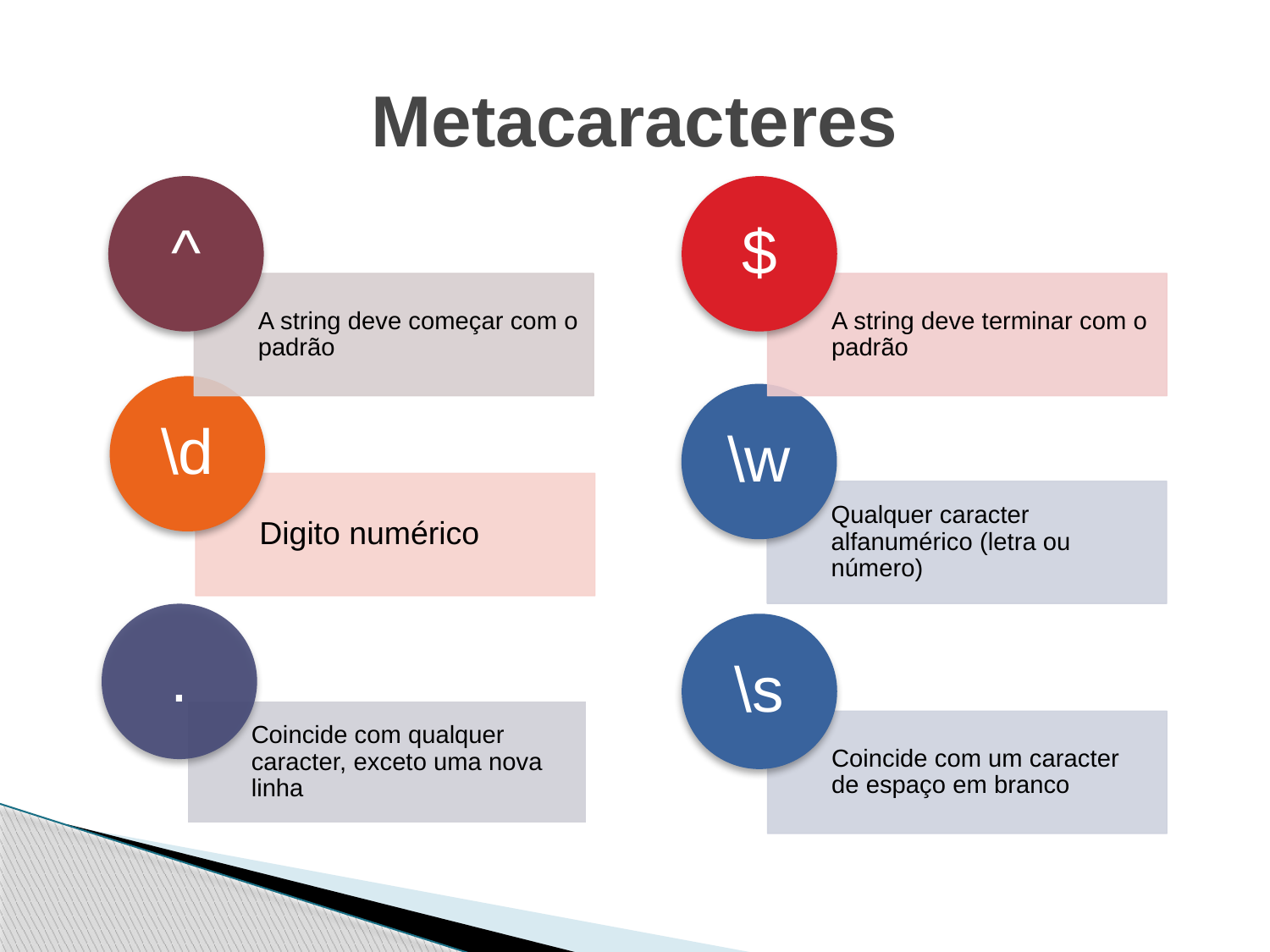

# Metacaracteres
A string deve começar com o padrão
^
A string deve terminar com o padrão
$
Digito numérico
\d
Qualquer caracter alfanumérico (letra ou número)
\w
Coincide com qualquer caracter, exceto uma nova linha
.
Coincide com um caracter de espaço em branco
\s